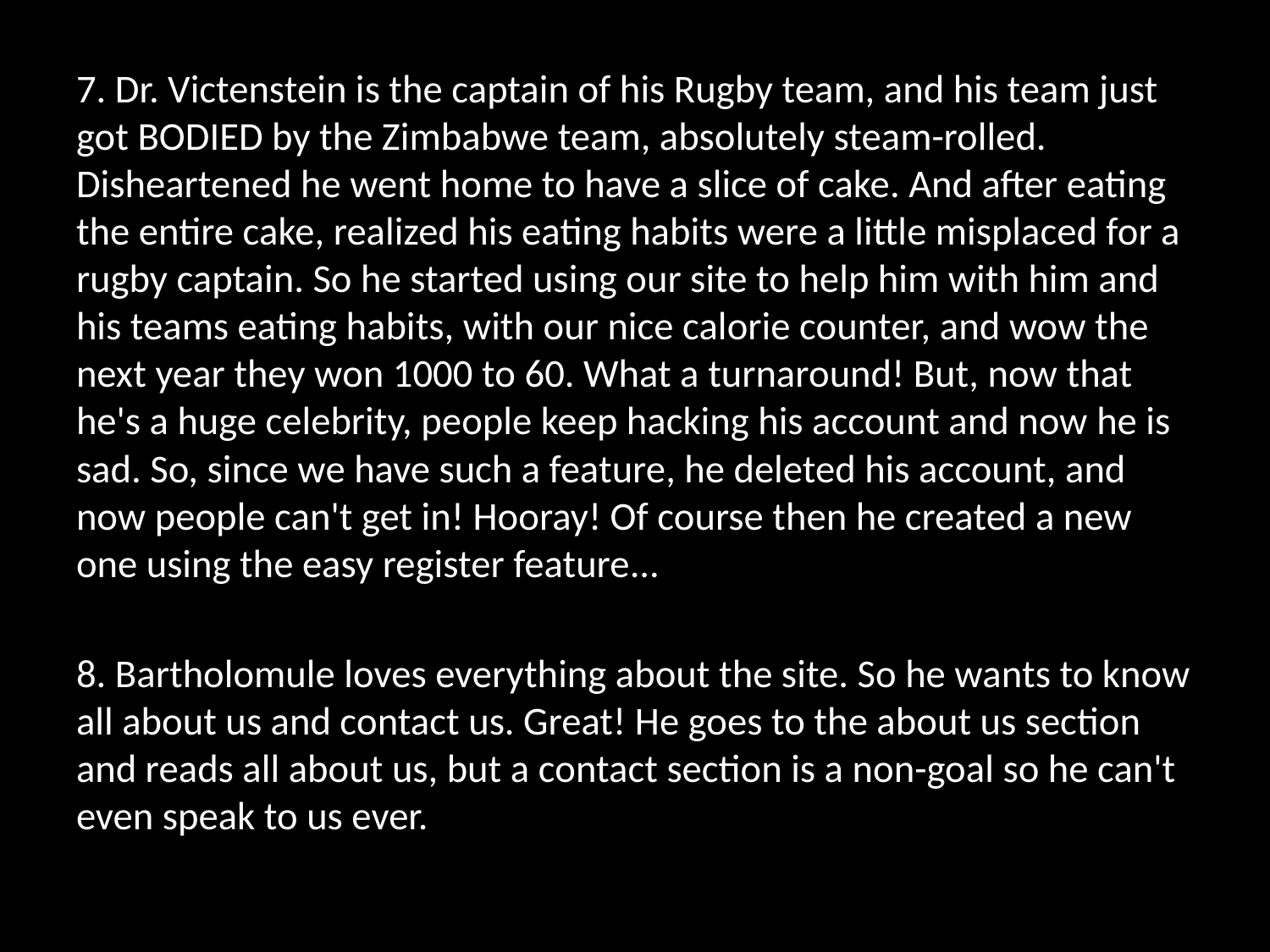

7. Dr. Victenstein is the captain of his Rugby team, and his team just got BODIED by the Zimbabwe team, absolutely steam-rolled. Disheartened he went home to have a slice of cake. And after eating the entire cake, realized his eating habits were a little misplaced for a rugby captain. So he started using our site to help him with him and his teams eating habits, with our nice calorie counter, and wow the next year they won 1000 to 60. What a turnaround! But, now that he's a huge celebrity, people keep hacking his account and now he is sad. So, since we have such a feature, he deleted his account, and now people can't get in! Hooray! Of course then he created a new one using the easy register feature...

8. Bartholomule loves everything about the site. So he wants to know all about us and contact us. Great! He goes to the about us section and reads all about us, but a contact section is a non-goal so he can't even speak to us ever.